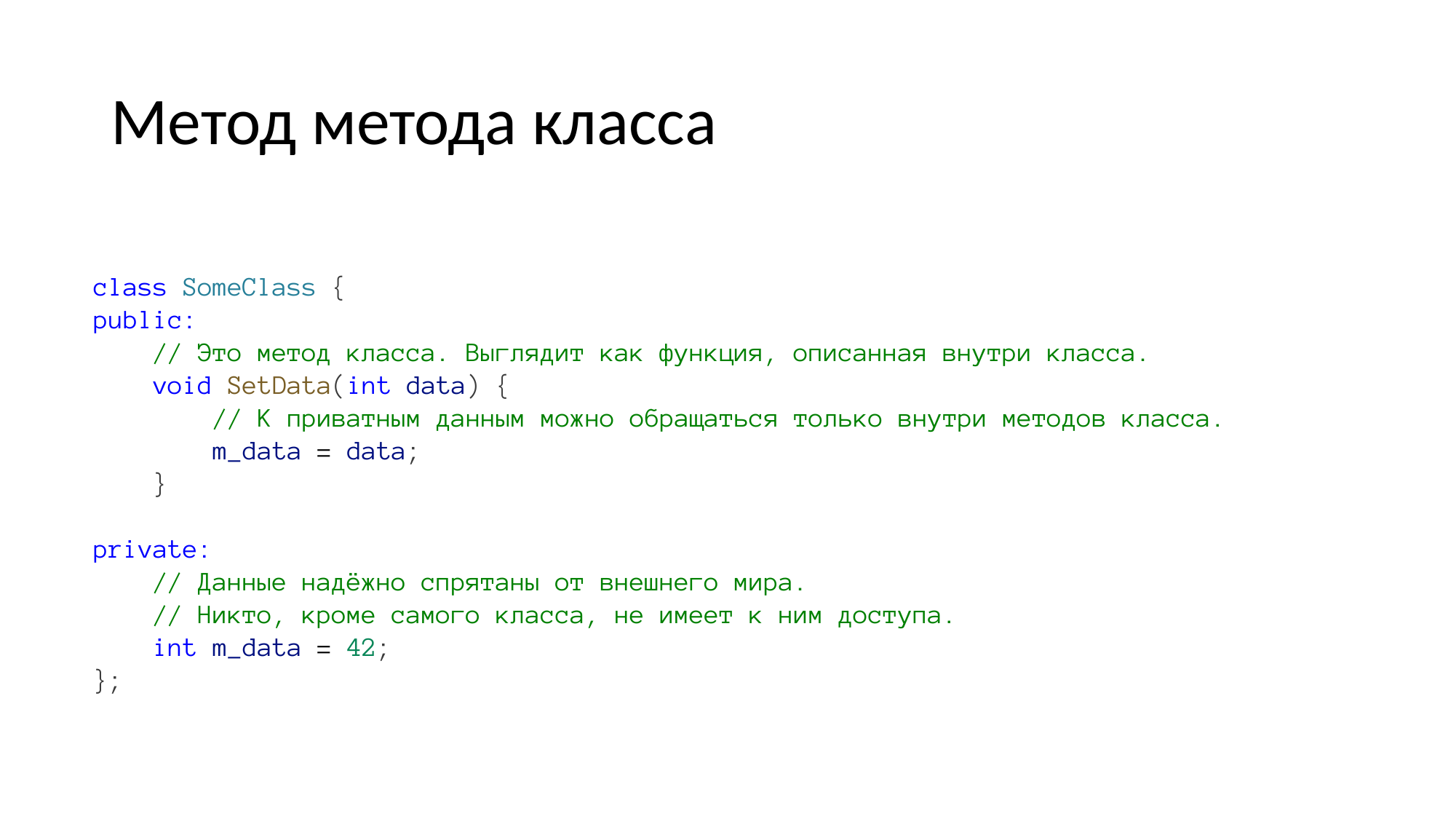

# Метод метода класса
class SomeClass {
public:
    // Это метод класса. Выглядит как функция, описанная внутри класса.
    void SetData(int data) {
        // К приватным данным можно обращаться только внутри методов класса.
        m_data = data;
    }
private:
    // Данные надёжно спрятаны от внешнего мира.
    // Никто, кроме самого класса, не имеет к ним доступа.
    int m_data = 42;
};